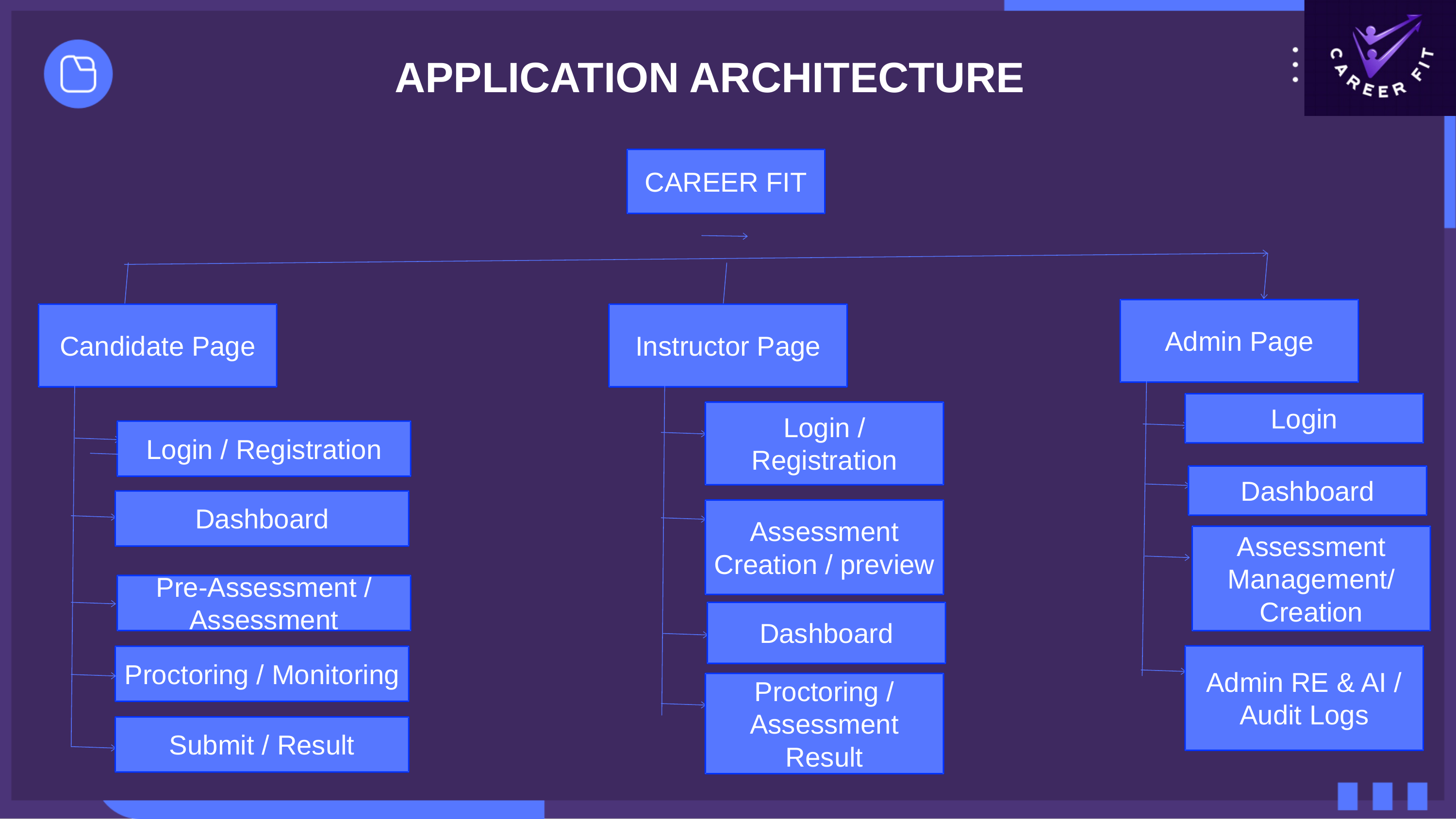

APPLICATION ARCHITECTURE

CAREER FIT

Admin Page

Candidate Page

Instructor Page

Login

Login / Registration

Login / Registration

Dashboard

Dashboard

Assessment Creation / preview

Assessment Management/ Creation

Pre-Assessment / Assessment

Dashboard

Admin RE & AI / Audit Logs

Proctoring / Monitoring

Proctoring / Assessment Result

Submit / Result